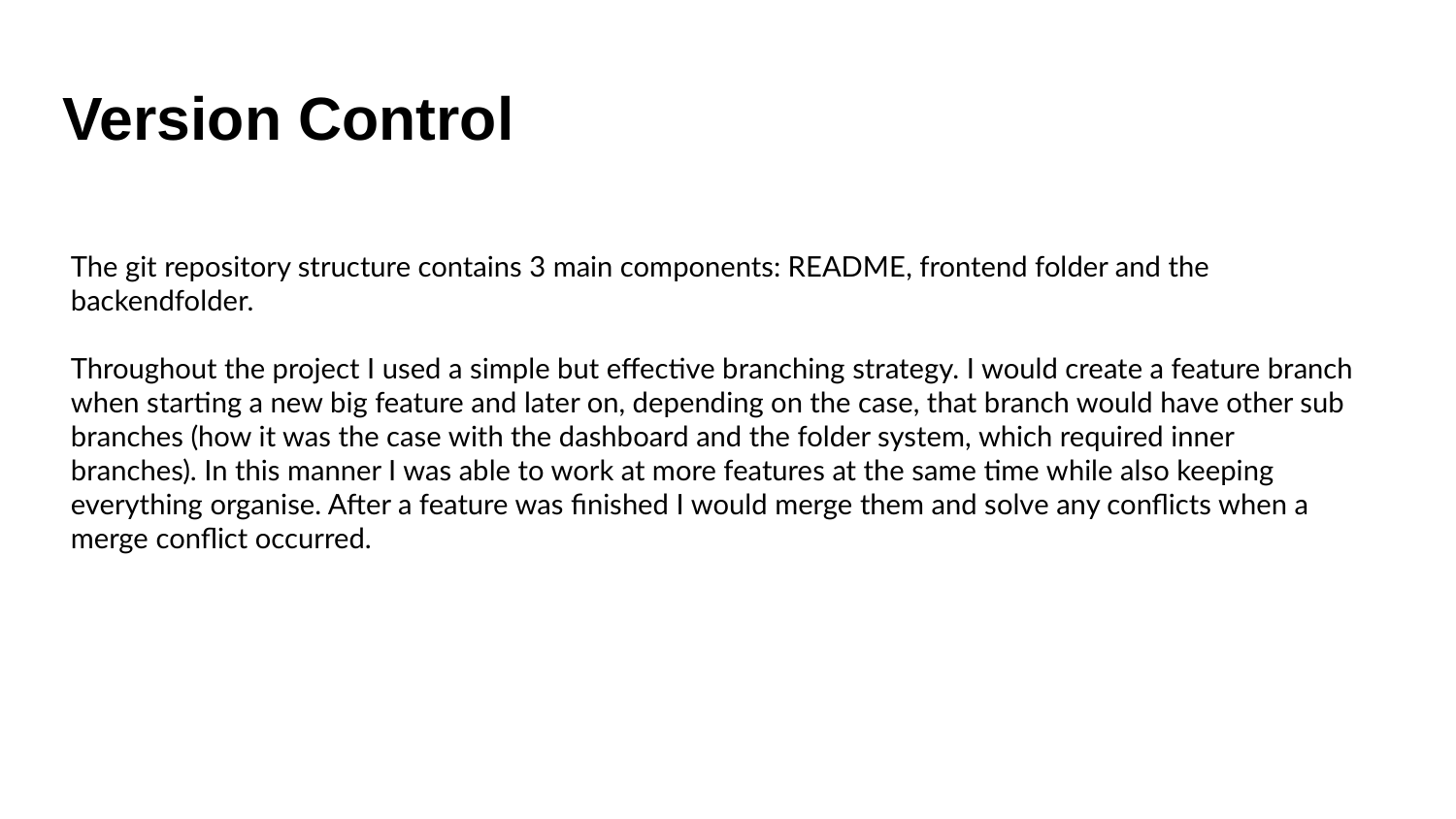

# Version Control
The git repository structure contains 3 main components: README, frontend folder and the backendfolder.

Throughout the project I used a simple but effective branching strategy. I would create a feature branch when starting a new big feature and later on, depending on the case, that branch would have other sub branches (how it was the case with the dashboard and the folder system, which required inner branches). In this manner I was able to work at more features at the same time while also keeping everything organise. After a feature was finished I would merge them and solve any conflicts when a merge conflict occurred.